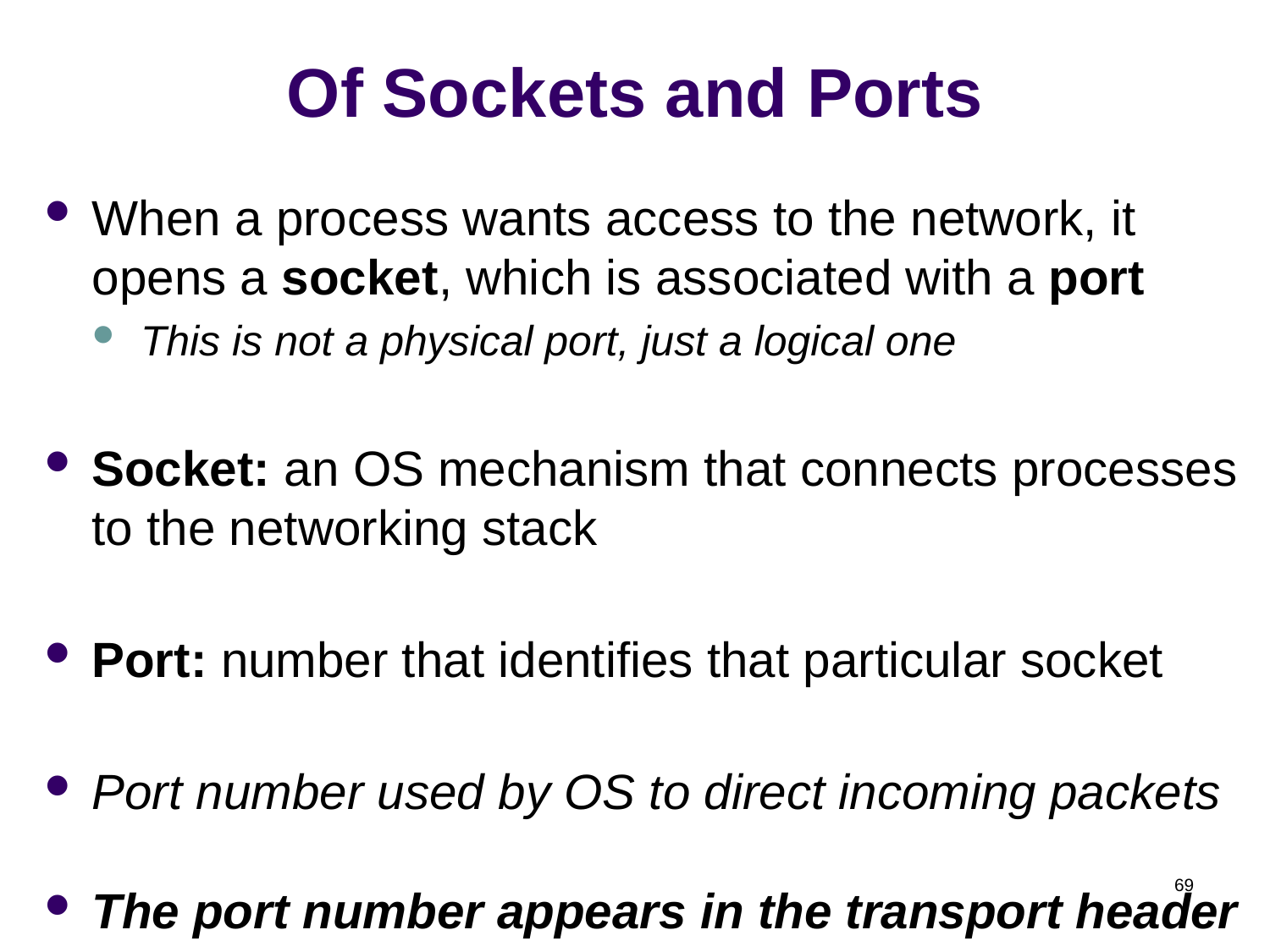

# Of Sockets and Ports
When a process wants access to the network, it opens a socket, which is associated with a port
This is not a physical port, just a logical one

Socket: an OS mechanism that connects processes to the networking stack

Port: number that identifies that particular socket

Port number used by OS to direct incoming packets

The port number appears in the transport header
69